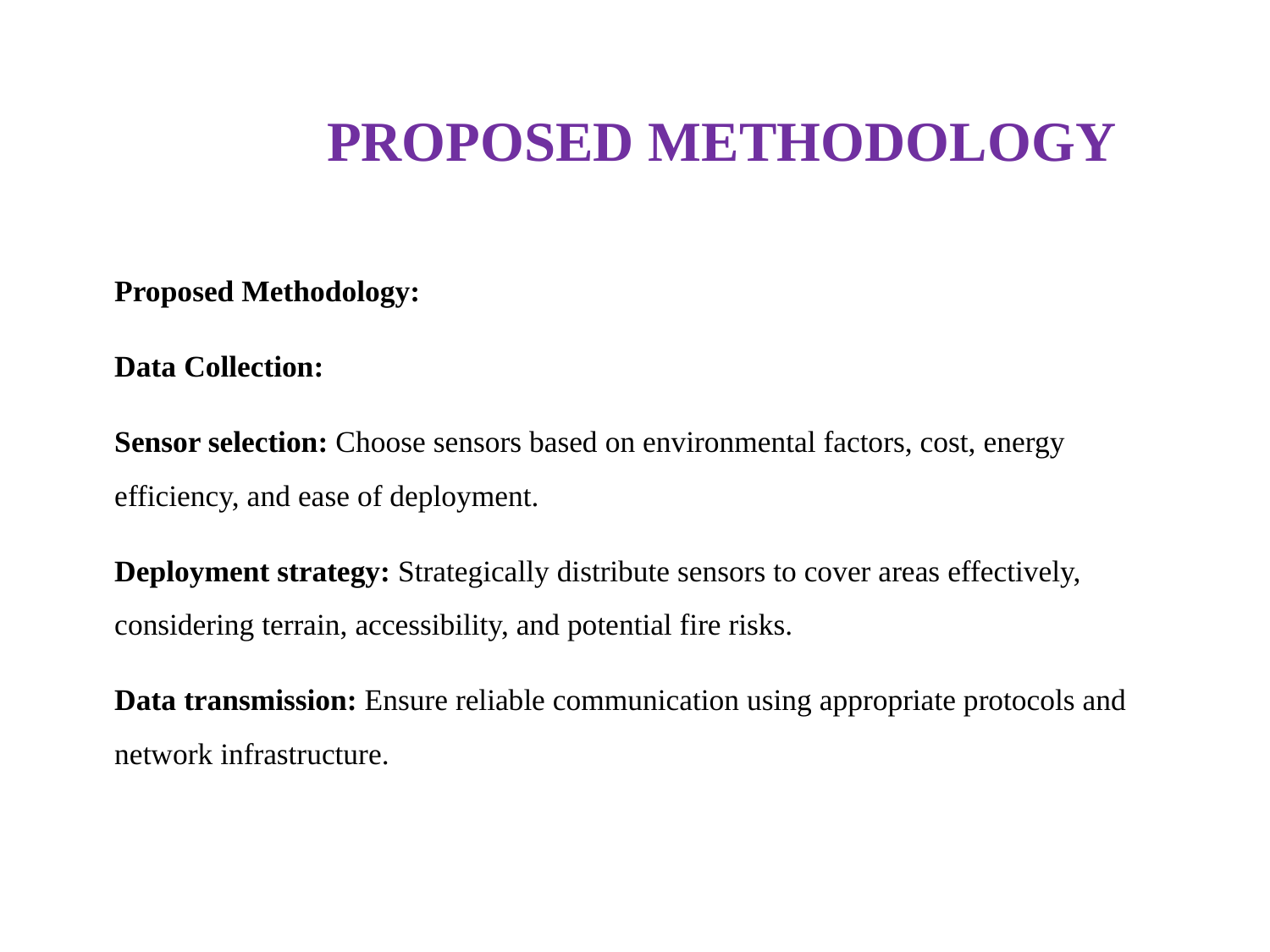

# PROPOSED METHODOLOGY
Proposed Methodology:
Data Collection:
Sensor selection: Choose sensors based on environmental factors, cost, energy efficiency, and ease of deployment.
Deployment strategy: Strategically distribute sensors to cover areas effectively, considering terrain, accessibility, and potential fire risks.
Data transmission: Ensure reliable communication using appropriate protocols and network infrastructure.